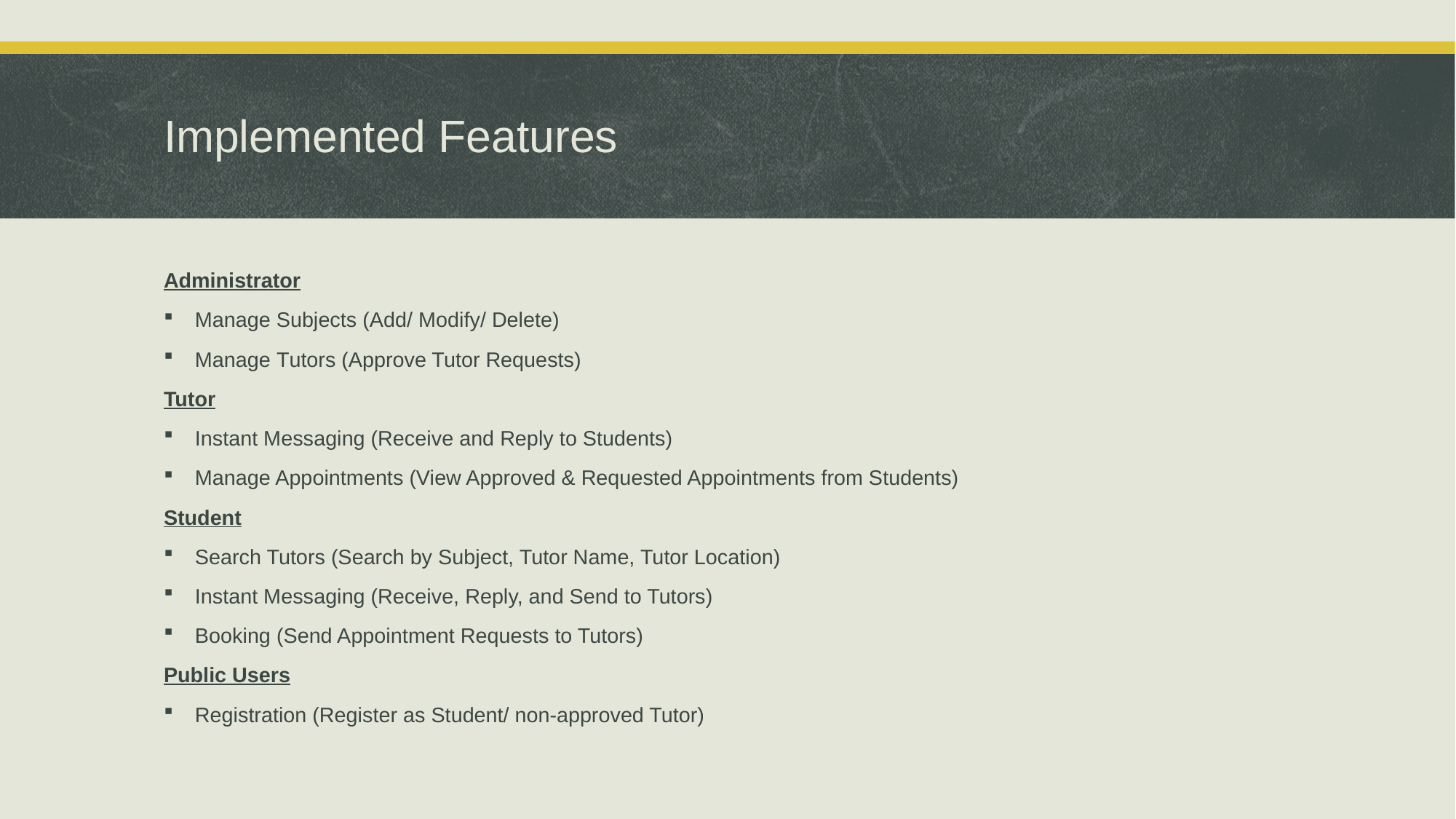

# Implemented Features
Administrator
Manage Subjects (Add/ Modify/ Delete)
Manage Tutors (Approve Tutor Requests)
Tutor
Instant Messaging (Receive and Reply to Students)
Manage Appointments (View Approved & Requested Appointments from Students)
Student
Search Tutors (Search by Subject, Tutor Name, Tutor Location)
Instant Messaging (Receive, Reply, and Send to Tutors)
Booking (Send Appointment Requests to Tutors)
Public Users
Registration (Register as Student/ non-approved Tutor)